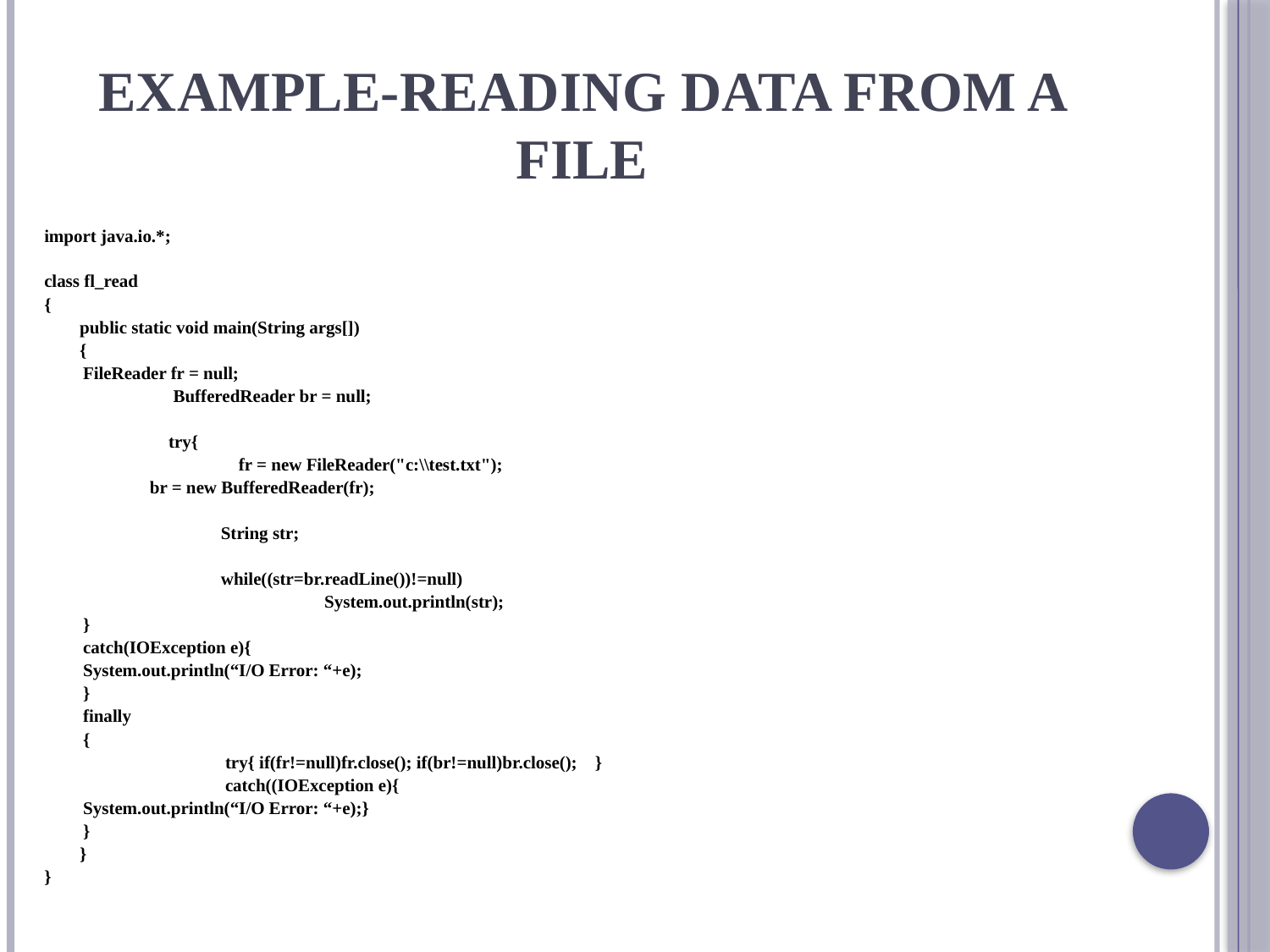

# Example-Reading Data from a File
import java.io.*;

class fl_read
{
        public static void main(String args[])
        {
		FileReader fr = null;
                             BufferedReader br = null;

                            try{
	                                   fr = new FileReader("c:\\test.txt");
		               br = new BufferedReader(fr);

                	               String str;

                	               while((str=br.readLine())!=null)
                                                               System.out.println(str);
		}
		catch(IOException e){
			System.out.println(“I/O Error: “+e);
		}
		finally
		{
	                       	try{ if(fr!=null)fr.close(); if(br!=null)br.close();    }
		     		catch((IOException e){
					System.out.println(“I/O Error: “+e);}
		}
        }
}